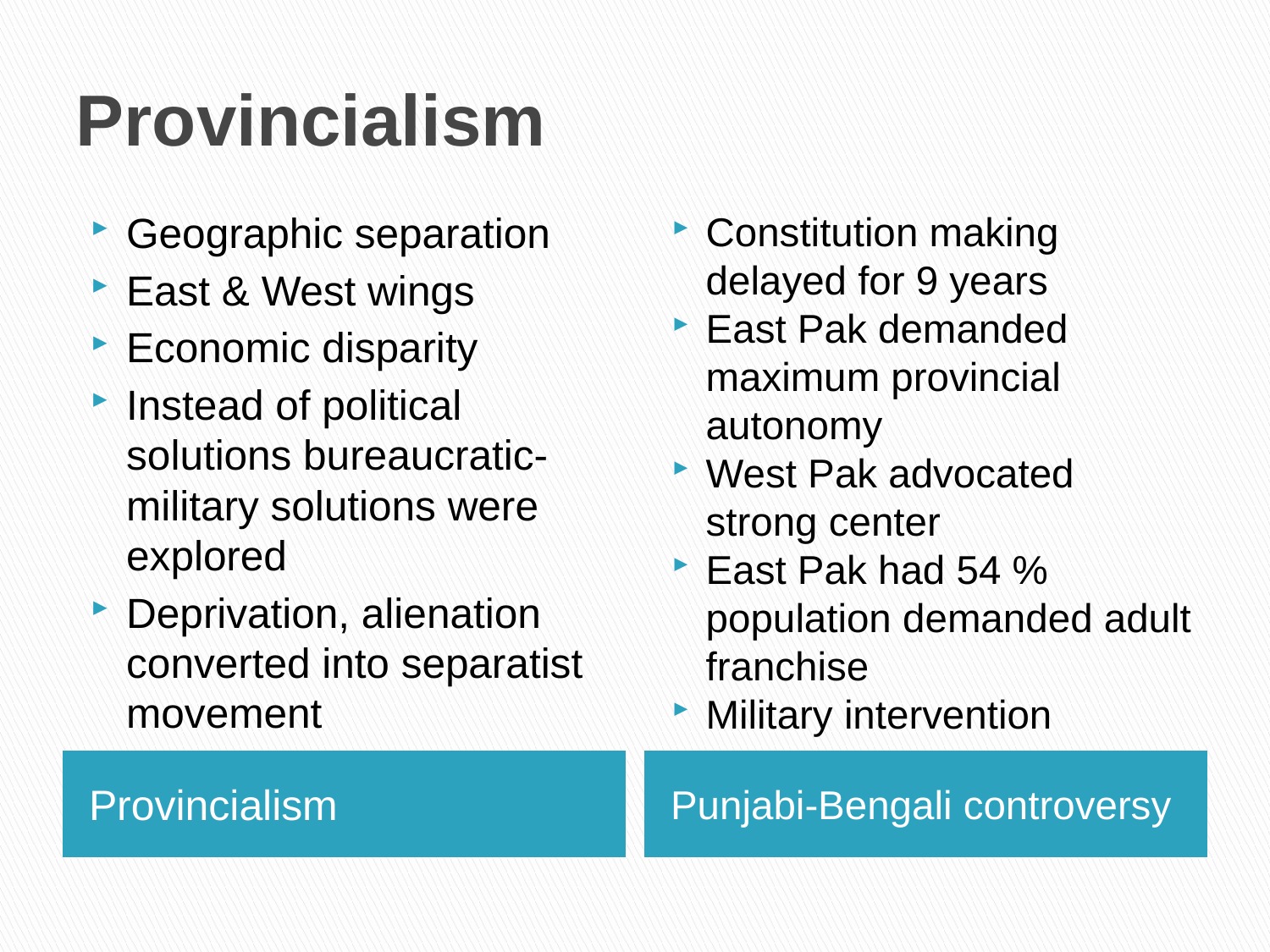

# Provincialism
Geographic separation
East & West wings
Economic disparity
Instead of political solutions bureaucratic-military solutions were explored
Deprivation, alienation  converted into separatist movement
Constitution making delayed for 9 years
East Pak demanded maximum provincial autonomy
West Pak advocated strong center
East Pak had 54 % population demanded adult franchise
Military intervention
Provincialism
Punjabi-Bengali controversy